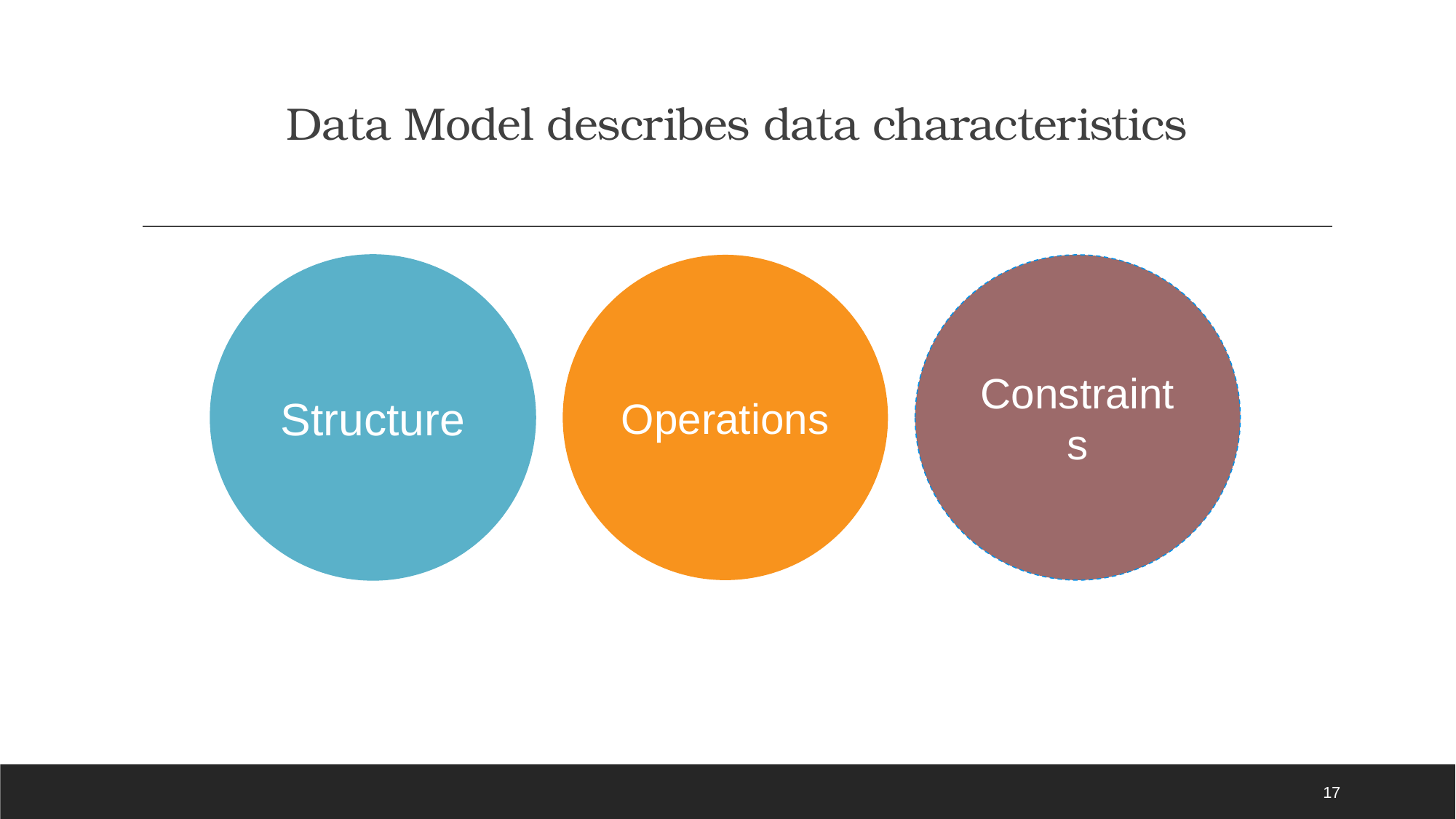

# Data Model describes data characteristics
Structure
Operations
Constraints
17